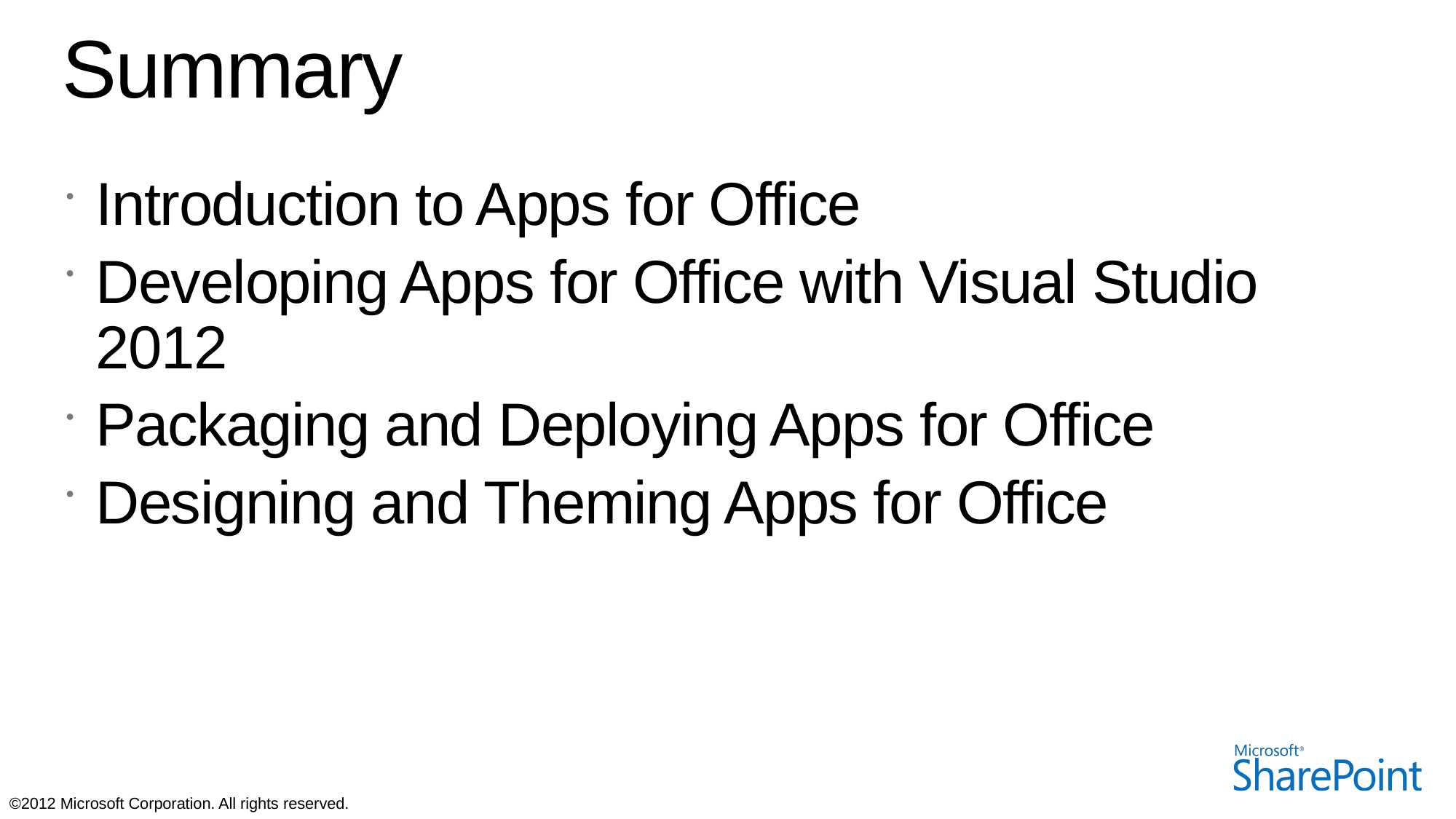

# Summary
Introduction to Apps for Office
Developing Apps for Office with Visual Studio 2012
Packaging and Deploying Apps for Office
Designing and Theming Apps for Office